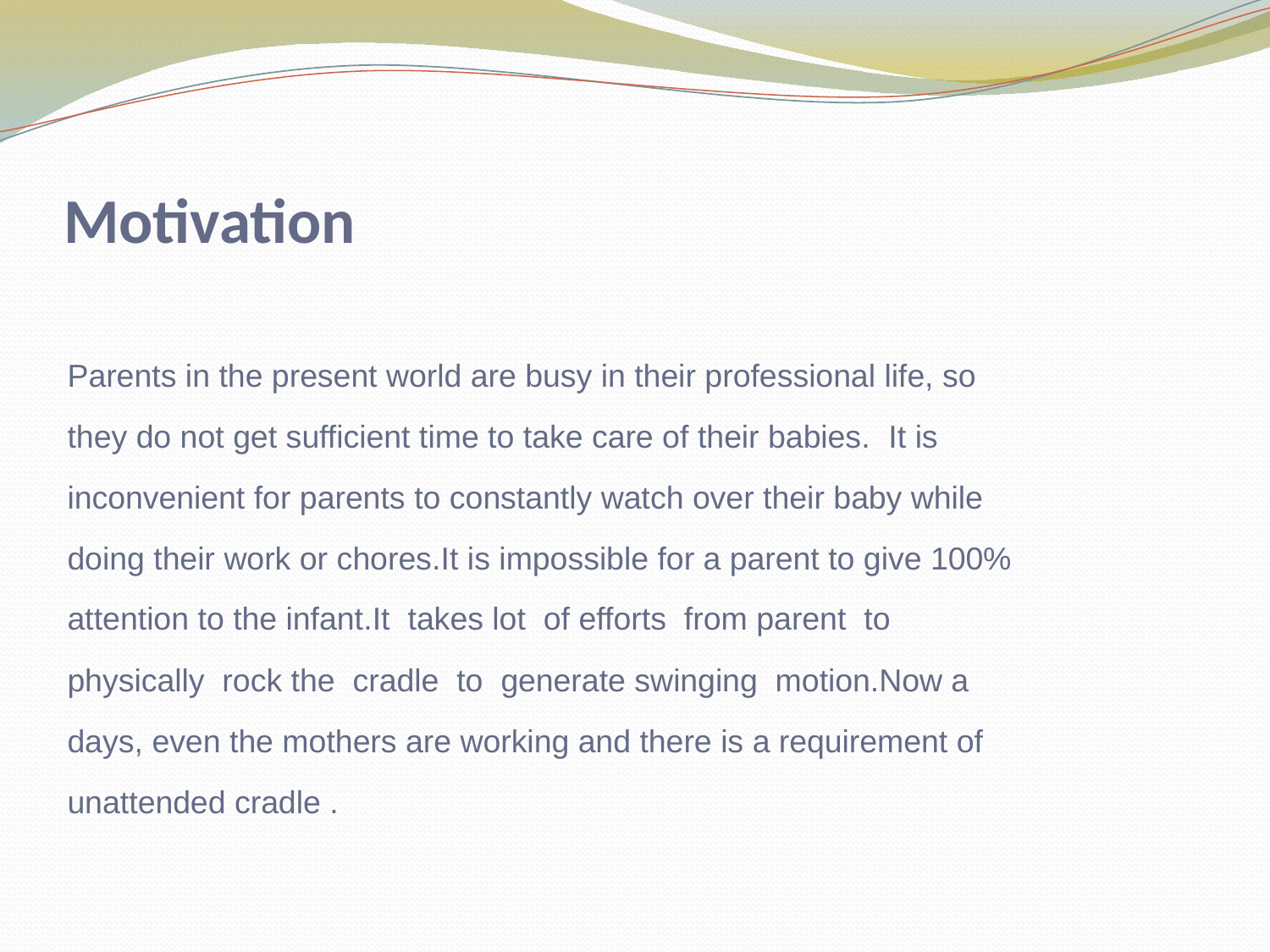

# Motivation

Parents in the present world are busy in their professional life, so they do not get sufficient time to take care of their babies.  It is inconvenient for parents to constantly watch over their baby while doing their work or chores.It is impossible for a parent to give 100% attention to the infant.It  takes lot  of efforts  from parent  to physically  rock the  cradle  to  generate swinging  motion.Now a days, even the mothers are working and there is a requirement of unattended cradle .